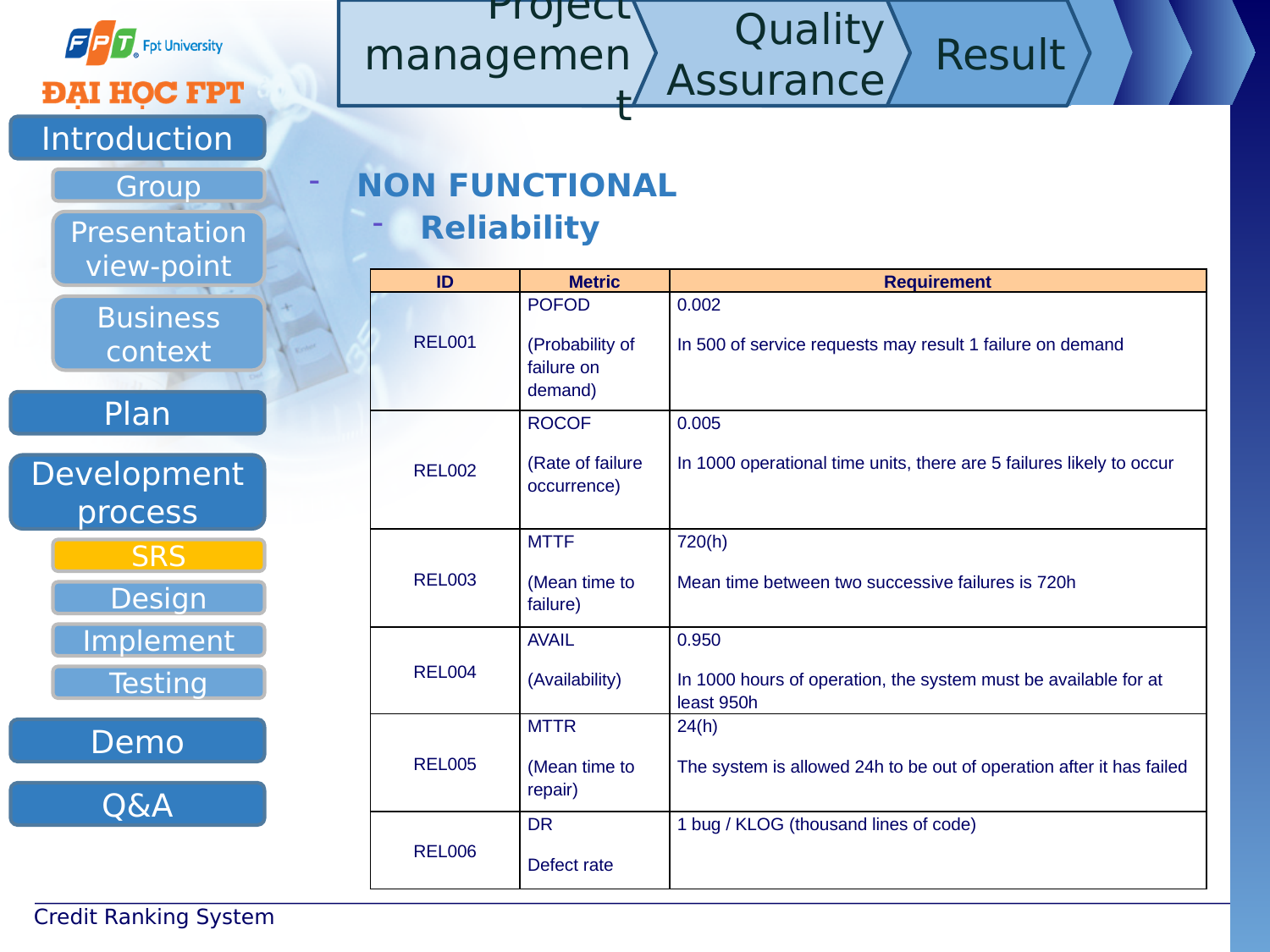

Project management
Quality Assurance
Result
Introduction
Group
Presentation view-point
Business context
Development process
SRS
Design
Implement
Testing
Demo
Q&A
Plan

NON FUNCTIONAL
Reliability

| ID | Metric | Requirement |
| --- | --- | --- |
| REL001 | POFOD (Probability of failure on demand) | 0.002 In 500 of service requests may result 1 failure on demand |
| REL002 | ROCOF (Rate of failure occurrence) | 0.005 In 1000 operational time units, there are 5 failures likely to occur |
| REL003 | MTTF (Mean time to failure) | 720(h) Mean time between two successive failures is 720h |
| REL004 | AVAIL (Availability) | 0.950 In 1000 hours of operation, the system must be available for at least 950h |
| REL005 | MTTR (Mean time to repair) | 24(h) The system is allowed 24h to be out of operation after it has failed |
| REL006 | DR Defect rate | 1 bug / KLOG (thousand lines of code) |
Credit Ranking System